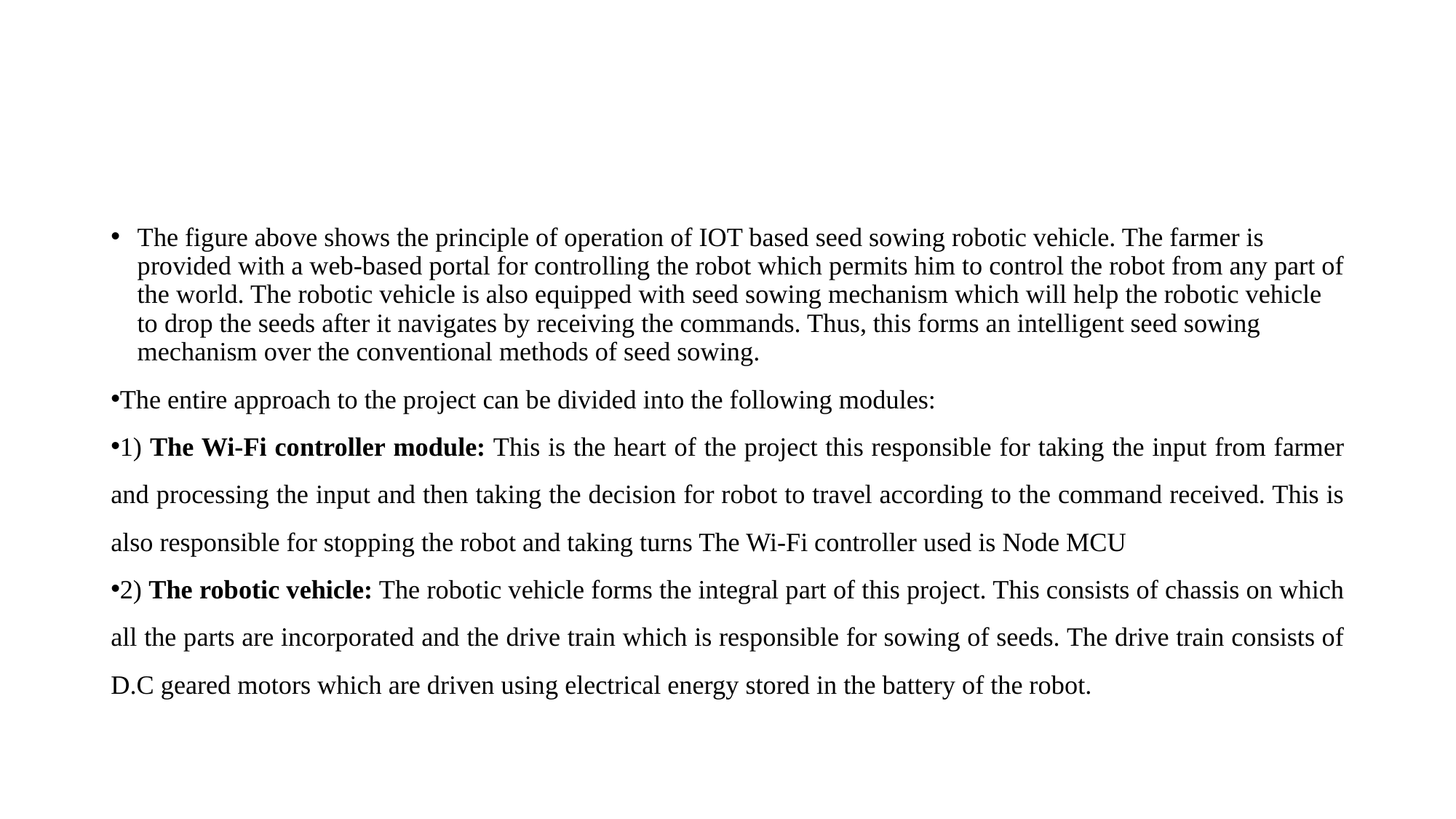

#
The figure above shows the principle of operation of IOT based seed sowing robotic vehicle. The farmer is provided with a web-based portal for controlling the robot which permits him to control the robot from any part of the world. The robotic vehicle is also equipped with seed sowing mechanism which will help the robotic vehicle to drop the seeds after it navigates by receiving the commands. Thus, this forms an intelligent seed sowing mechanism over the conventional methods of seed sowing.
The entire approach to the project can be divided into the following modules:
1) The Wi-Fi controller module: This is the heart of the project this responsible for taking the input from farmer and processing the input and then taking the decision for robot to travel according to the command received. This is also responsible for stopping the robot and taking turns The Wi-Fi controller used is Node MCU
2) The robotic vehicle: The robotic vehicle forms the integral part of this project. This consists of chassis on which all the parts are incorporated and the drive train which is responsible for sowing of seeds. The drive train consists of D.C geared motors which are driven using electrical energy stored in the battery of the robot.